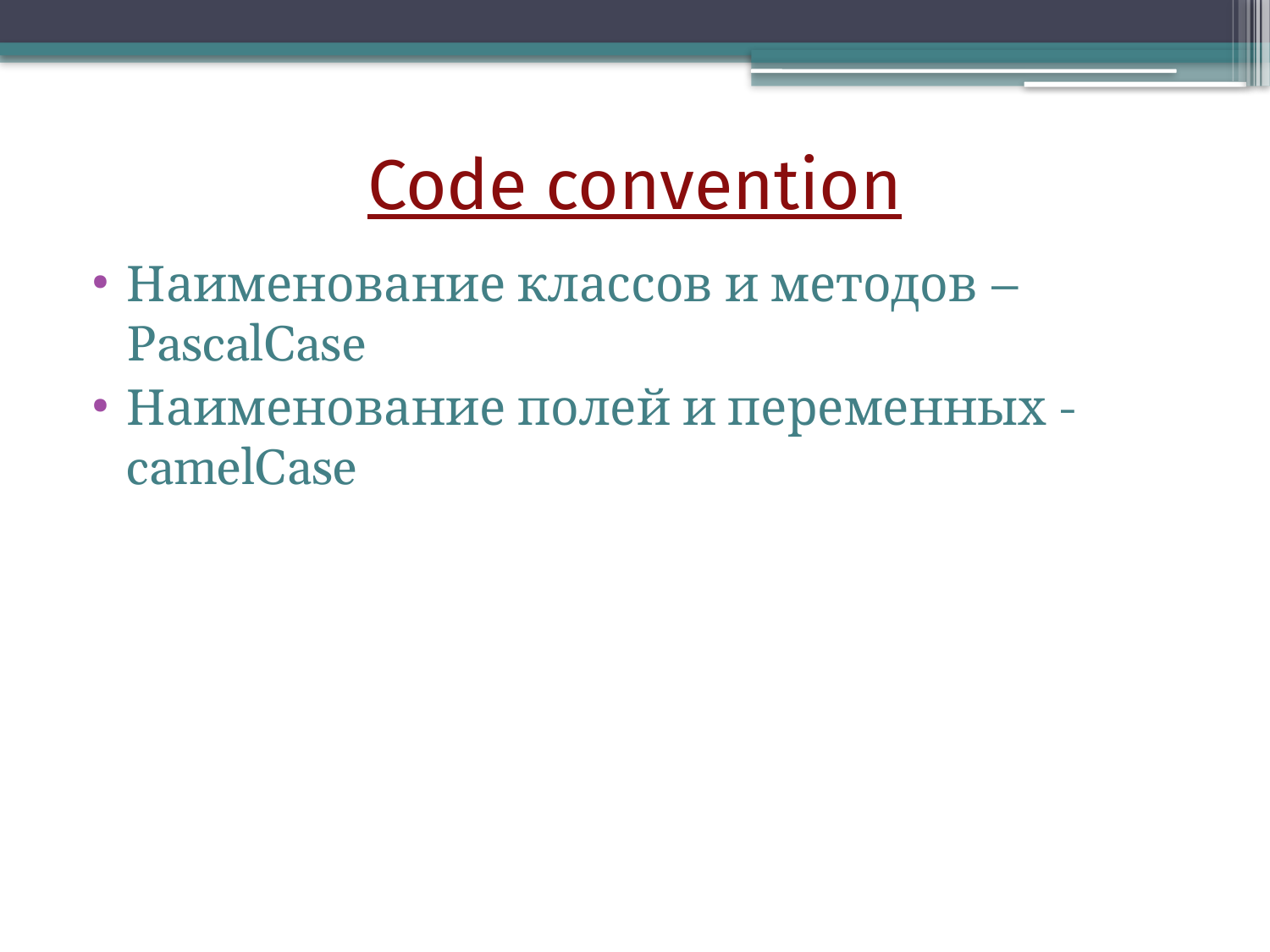

# Code convention
Наименование классов и методов – PascalCase
Наименование полей и переменных - camelCase